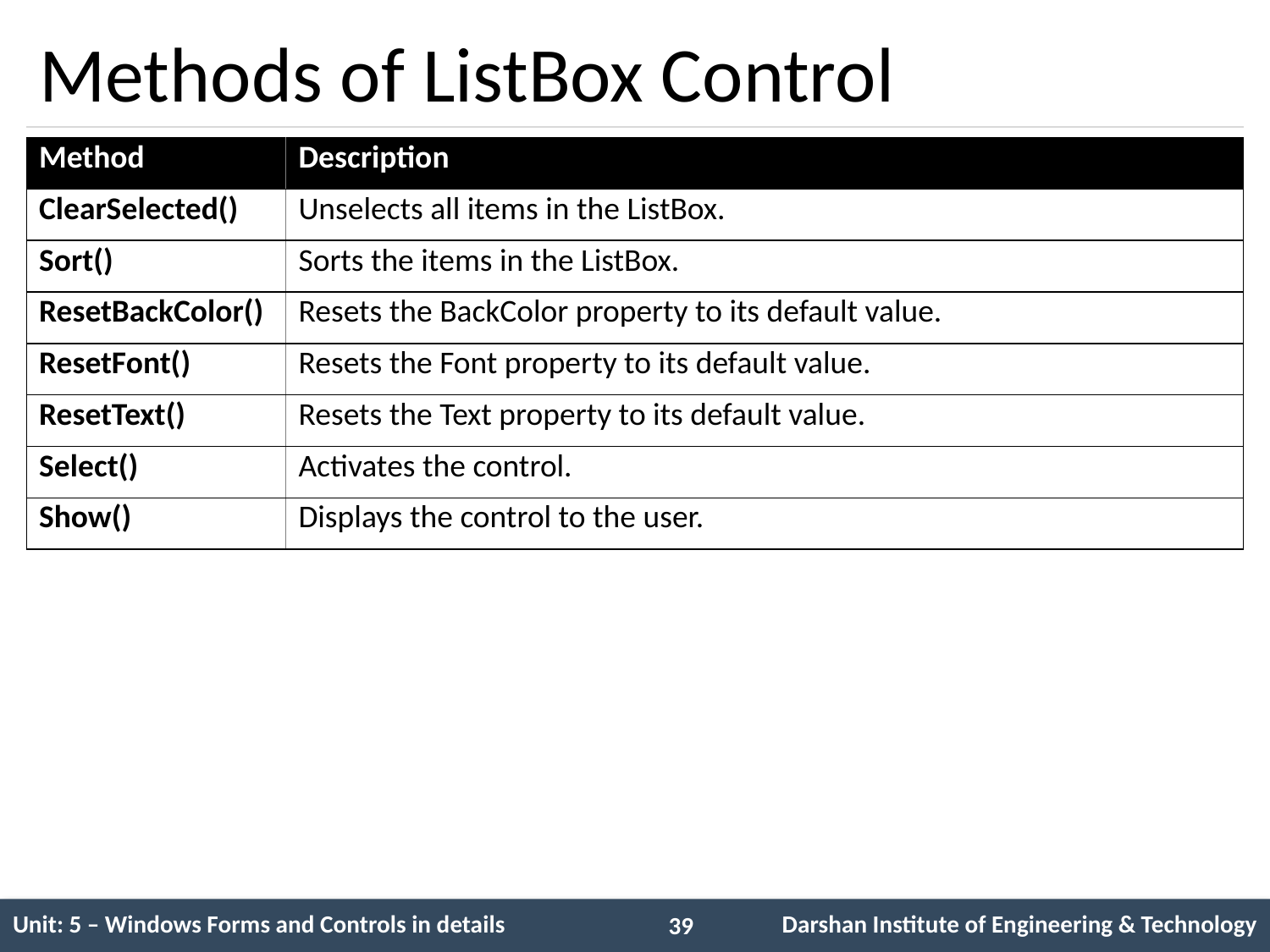

# Methods of ListBox Control
| Method | Description |
| --- | --- |
| ClearSelected() | Unselects all items in the ListBox. |
| Sort() | Sorts the items in the ListBox. |
| ResetBackColor() | Resets the BackColor property to its default value. |
| ResetFont() | Resets the Font property to its default value. |
| ResetText() | Resets the Text property to its default value. |
| Select() | Activates the control. |
| Show() | Displays the control to the user. |